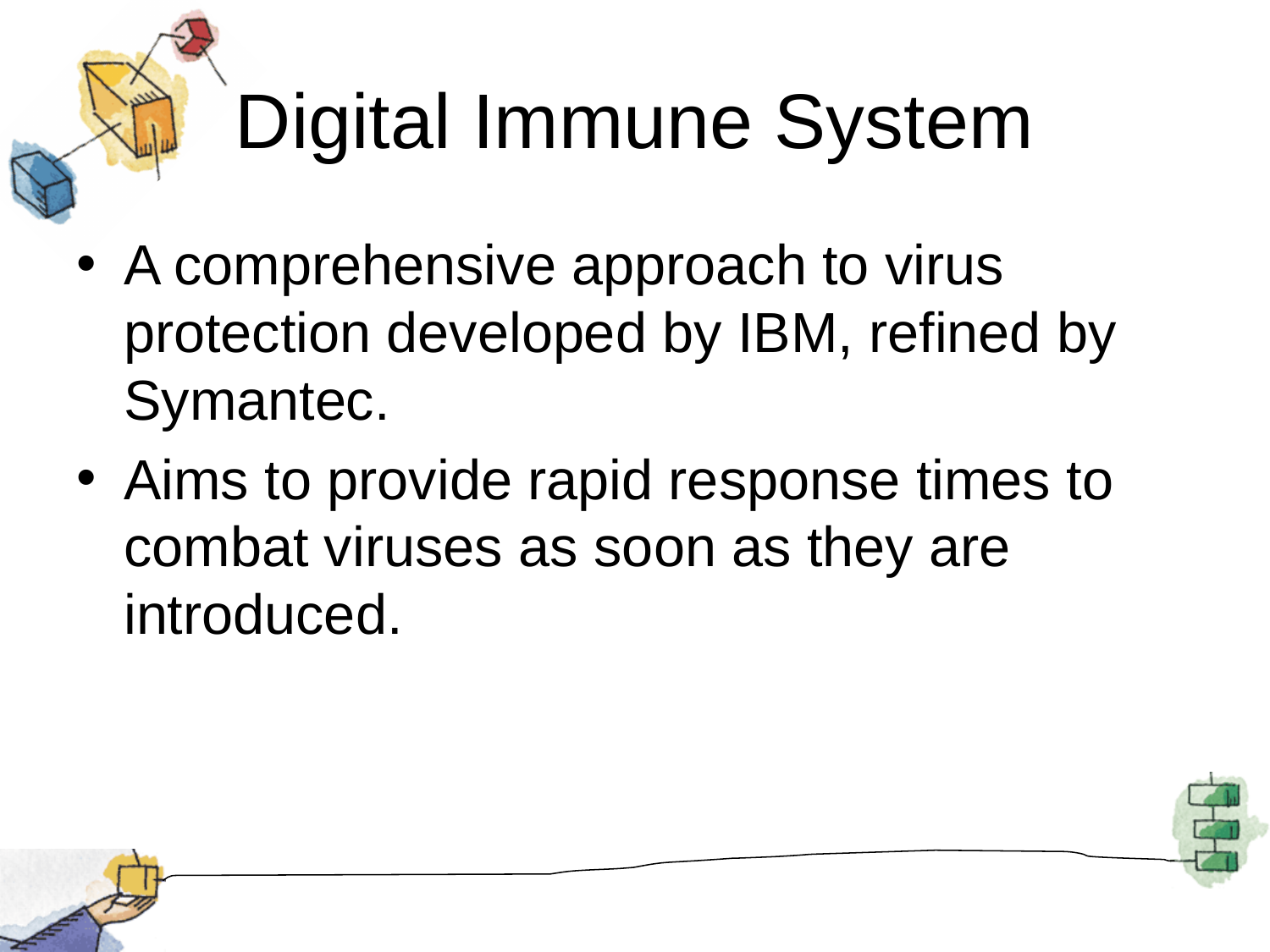

# Digital Immune System
A comprehensive approach to virus protection developed by IBM, refined by Symantec.
Aims to provide rapid response times to combat viruses as soon as they are introduced.